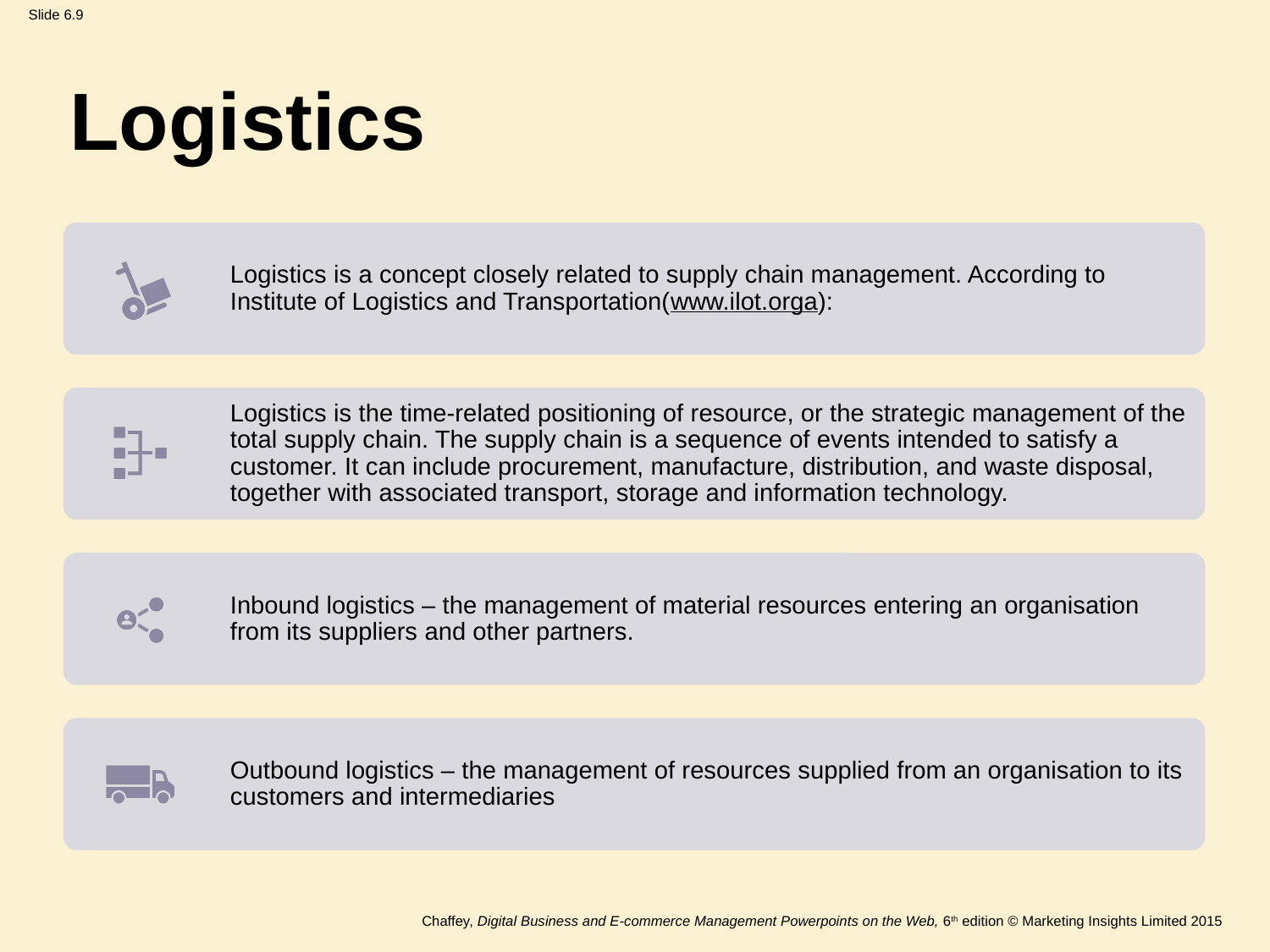

# Logistics
Logistics is a concept closely related to supply chain management. According to Institute of Logistics and Transportation(www.ilot.orga):
Logistics is the time-related positioning of resource, or the strategic management of the total supply chain. The supply chain is a sequence of events intended to satisfy a customer. It can include procurement, manufacture, distribution, and waste disposal, together with associated transport, storage and information technology.
Inbound logistics – the management of material resources entering an organisation from its suppliers and other partners.
Outbound logistics – the management of resources supplied from an organisation to its customers and intermediaries